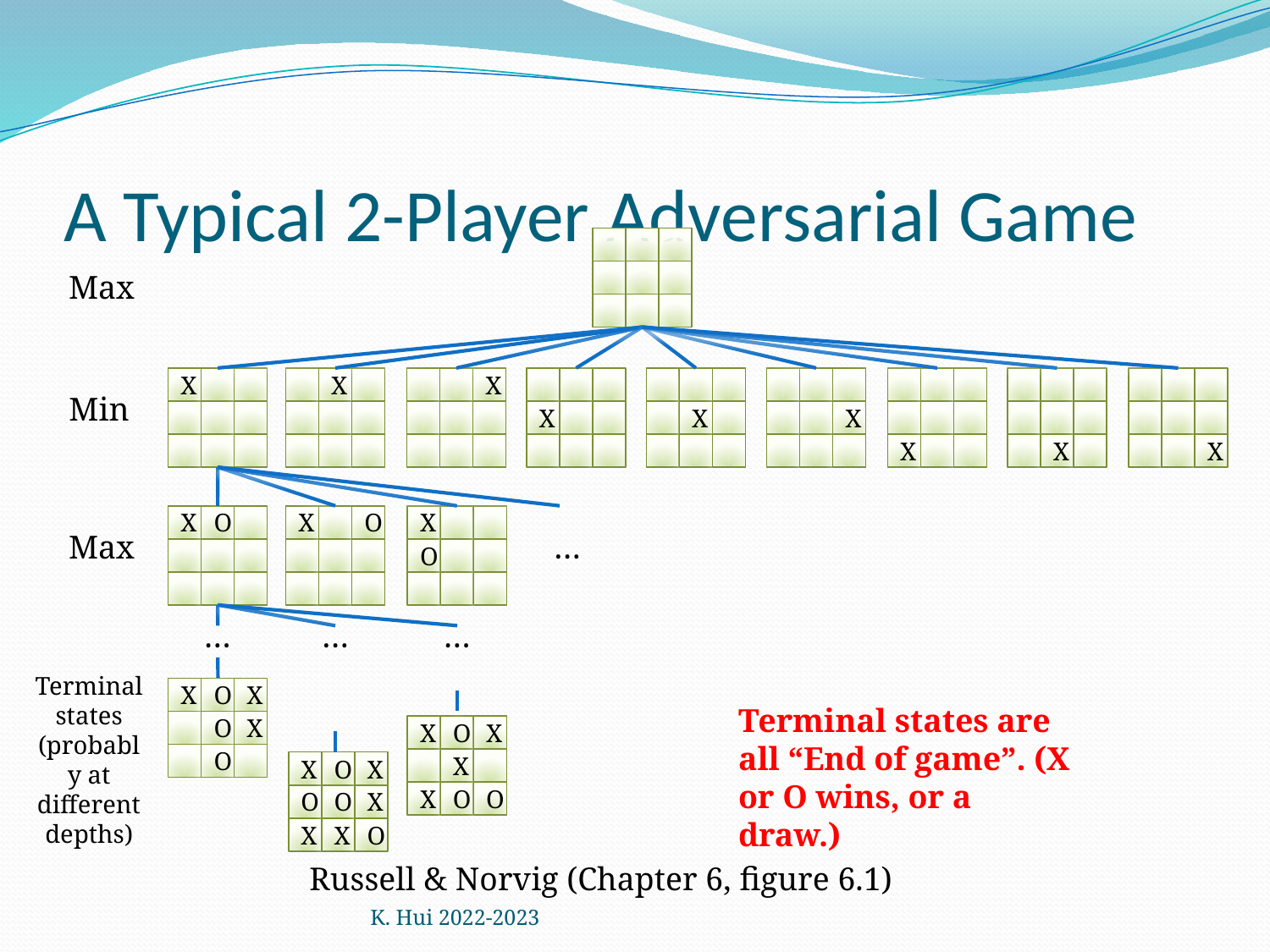

# A Typical 2-Player Adversarial Game

Max

X

X

X

X

X

X

X

X

X
Min
X
O

X

O
X

Max
…

O

…
…
…
Terminal states
(probably at different depths)
X
O
X
Terminal states are all “End of game”. (X or O wins, or a draw.)

O
X
X
O
X

O

X

X
O
X
X
O
O
O
O
X
X
X
O
Russell & Norvig (Chapter 6, figure 6.1)
K. Hui 2022-2023